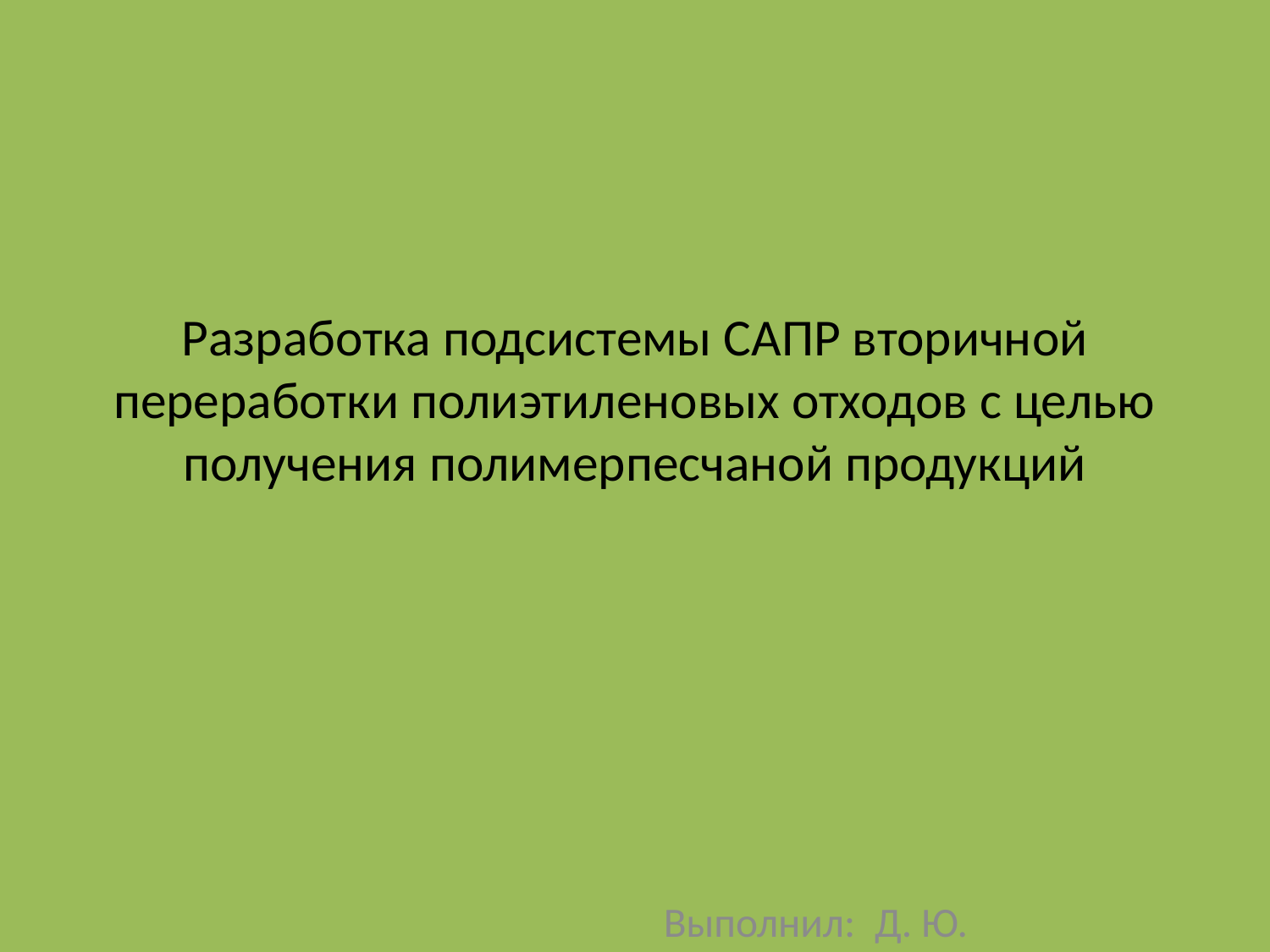

# Разработка подсистемы САПР вторичной переработки полиэтиленовых отходов с целью получения полимерпесчаной продукций
Выполнил:  Д. Ю.